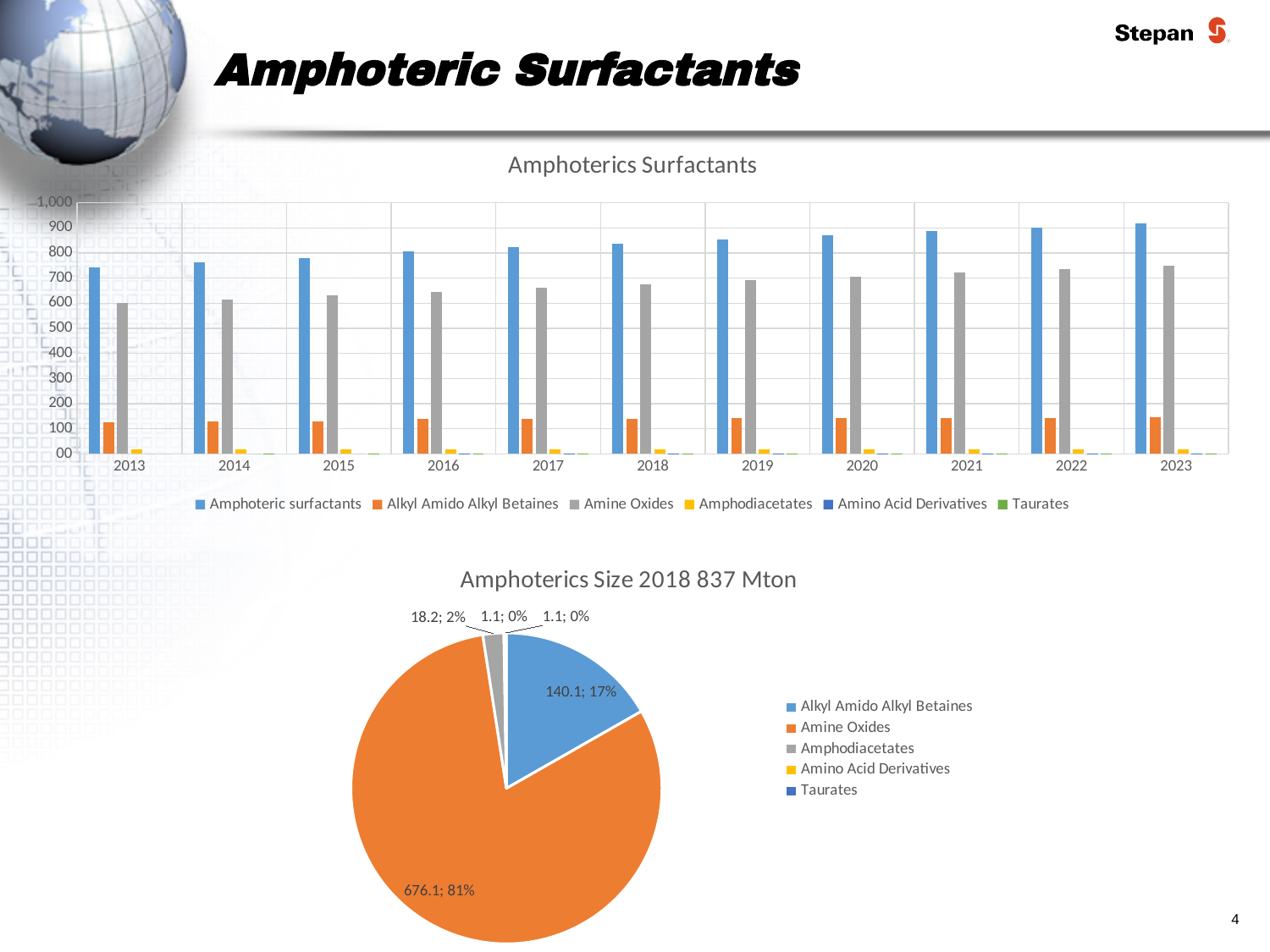

# Amphoteric Surfactants

### Chart: Amphoterics Surfactants

| Category | Amphoteric surfactants | Alkyl Amido Alkyl Betaines | Amine Oxides | Amphodiacetates | Amino Acid Derivatives | Taurates |
|---|---|---|---|---|---|---|
| 2013 | 744.1 | 124.2 | 602.1 | 17.7 | 0.0 | 0.0 |
| 2014 | 761.6 | 127.5 | 616.0 | 16.9 | 0.0 | 1.1 |
| 2015 | 779.6 | 129.8 | 631.6 | 17.1 | 0.0 | 1.1 |
| 2016 | 806.3 | 140.0 | 646.1 | 18.5 | 0.6 | 1.1 |
| 2017 | 821.9 | 140.3 | 661.0 | 18.4 | 1.1 | 1.1 |
| 2018 | 836.6 | 140.1 | 676.1 | 18.2 | 1.1 | 1.1 |
| 2019 | 853.9 | 141.8 | 691.5 | 18.3 | 1.1 | 1.1 |
| 2020 | 870.0 | 142.4 | 706.9 | 18.3 | 1.1 | 1.1 |
| 2021 | 885.8 | 143.3 | 721.9 | 18.3 | 1.1 | 1.1 |
| 2022 | 901.3 | 144.1 | 736.6 | 18.4 | 1.1 | 1.1 |
| 2023 | 916.6 | 144.9 | 751.0 | 18.4 | 1.1 | 1.1 |

### Chart: Amphoterics Size 2018 837 Mton

| Category |  |
|---|---|
| Alkyl Amido Alkyl Betaines | 140.1 |
| Amine Oxides | 676.1 |
| Amphodiacetates | 18.2 |
| Amino Acid Derivatives | 1.1 |
| Taurates | 1.1 |
4